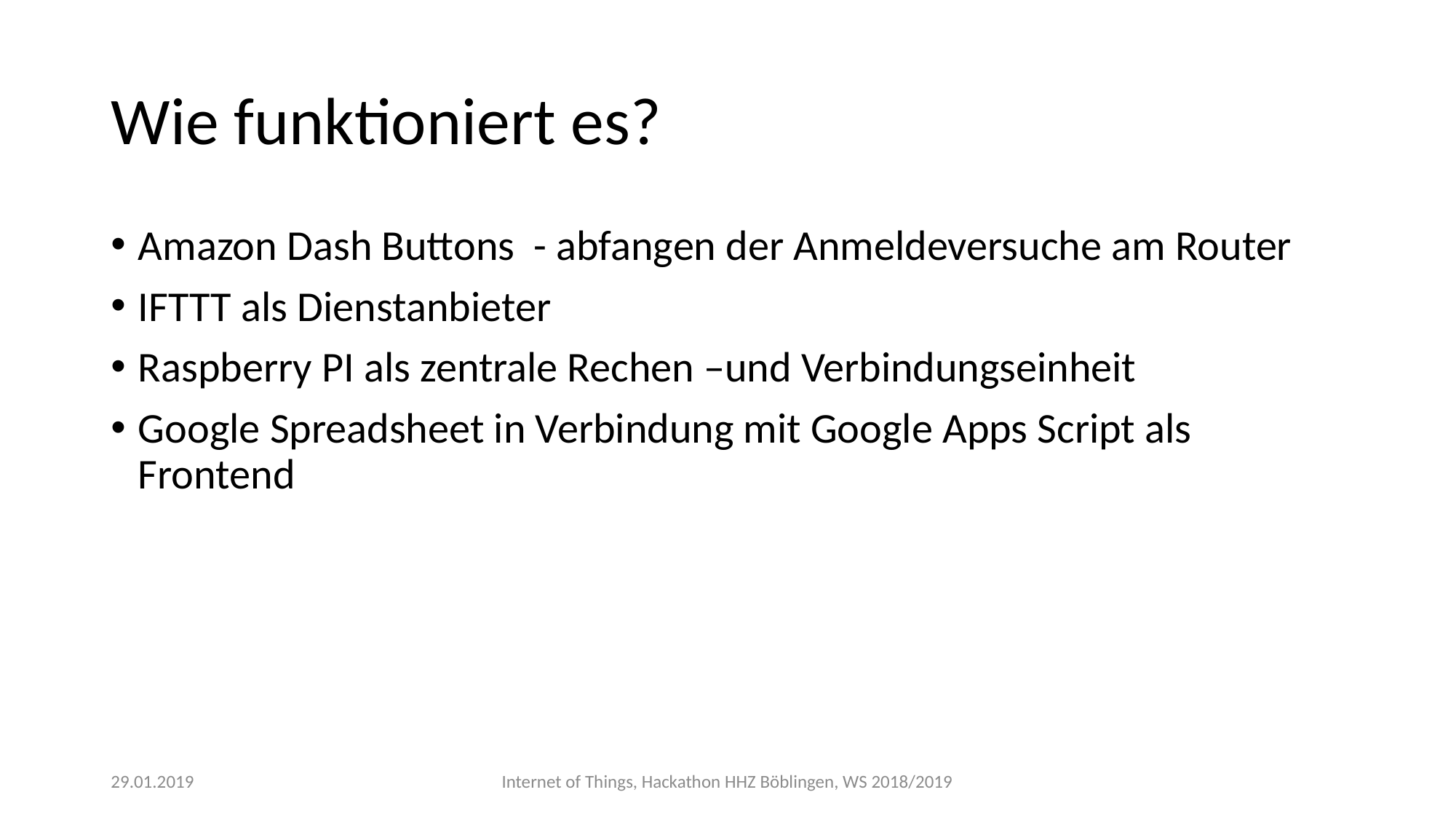

# Wie funktioniert es?
Amazon Dash Buttons  - abfangen der Anmeldeversuche am Router
IFTTT als Dienstanbieter
Raspberry PI als zentrale Rechen –und Verbindungseinheit
Google Spreadsheet in Verbindung mit Google Apps Script als Frontend

29.01.2019
Internet of Things, Hackathon HHZ Böblingen, WS 2018/2019